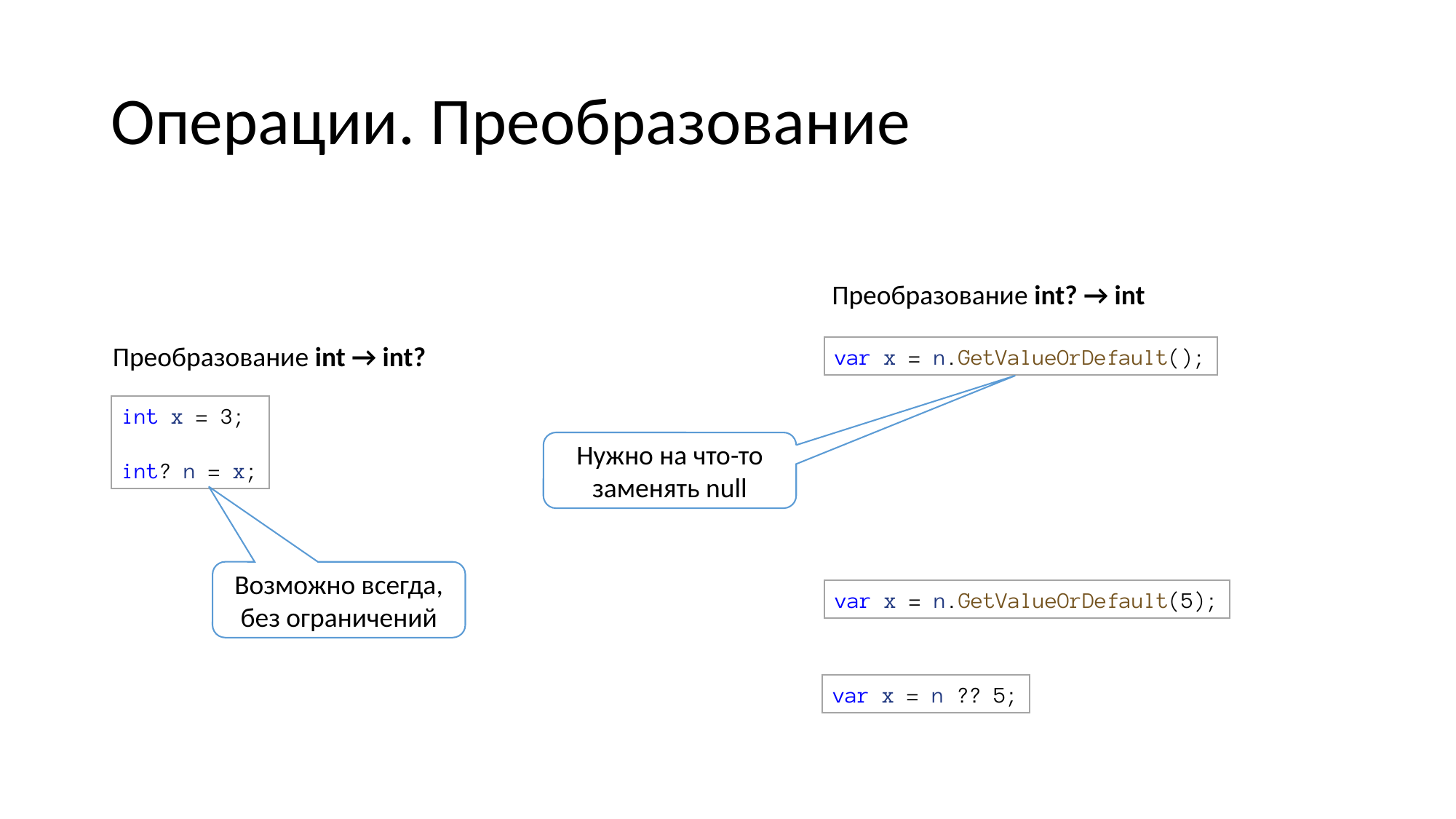

# Операции. Преобразование
Преобразование int? → int
Преобразование int → int?
var x = n.GetValueOrDefault();
int x = 3;
int? n = x;
Нужно на что-то заменять null
Возможно всегда, без ограничений
var x = n.GetValueOrDefault(5);
var x = n ?? 5;